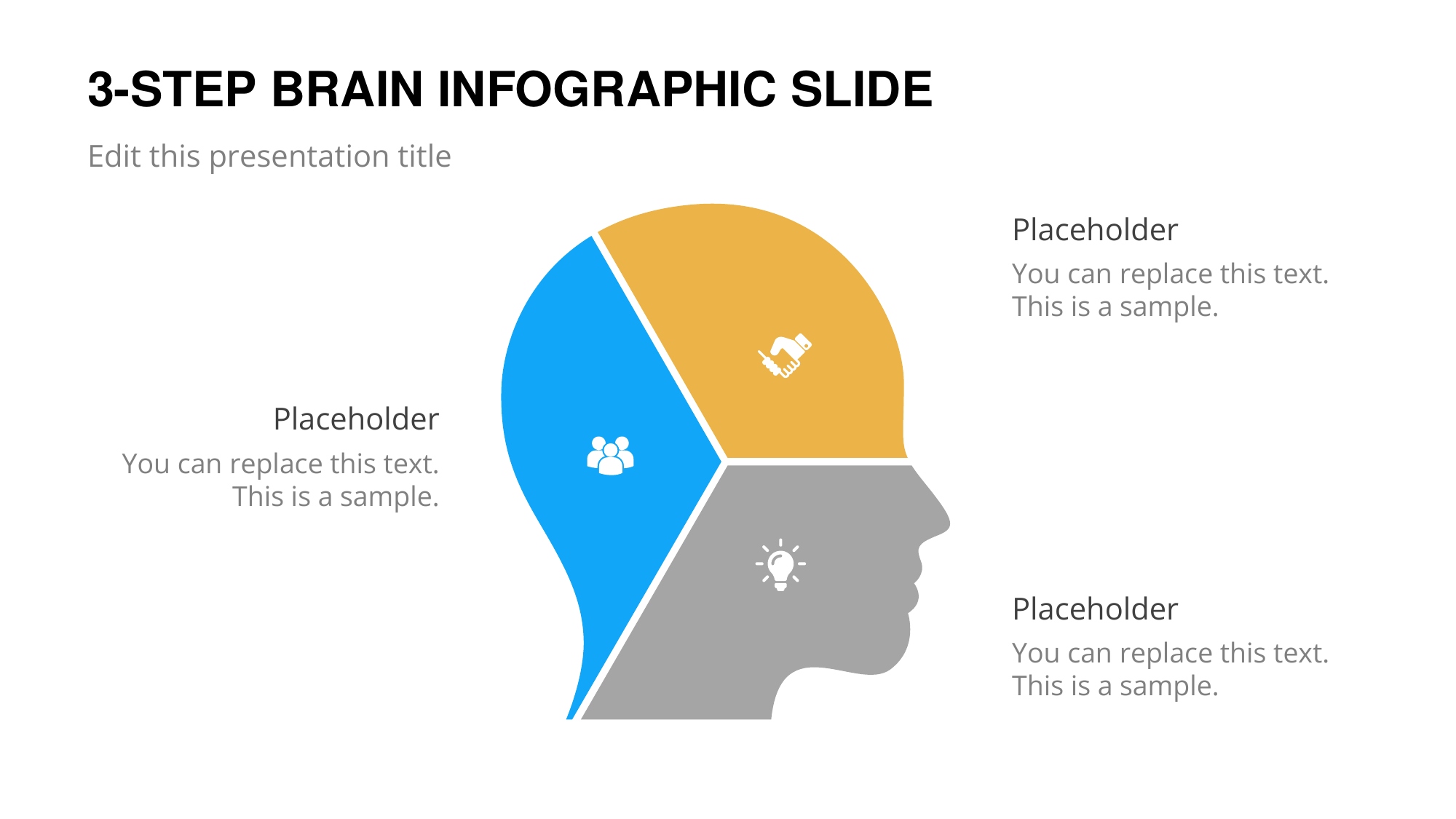

# 3-STEP BRAIN INFOGRAPHIC SLIDE
Edit this presentation title

Placeholder
You can replace this text. This is a sample.

Placeholder

You can replace this text. This is a sample.

Placeholder
You can replace this text. This is a sample.